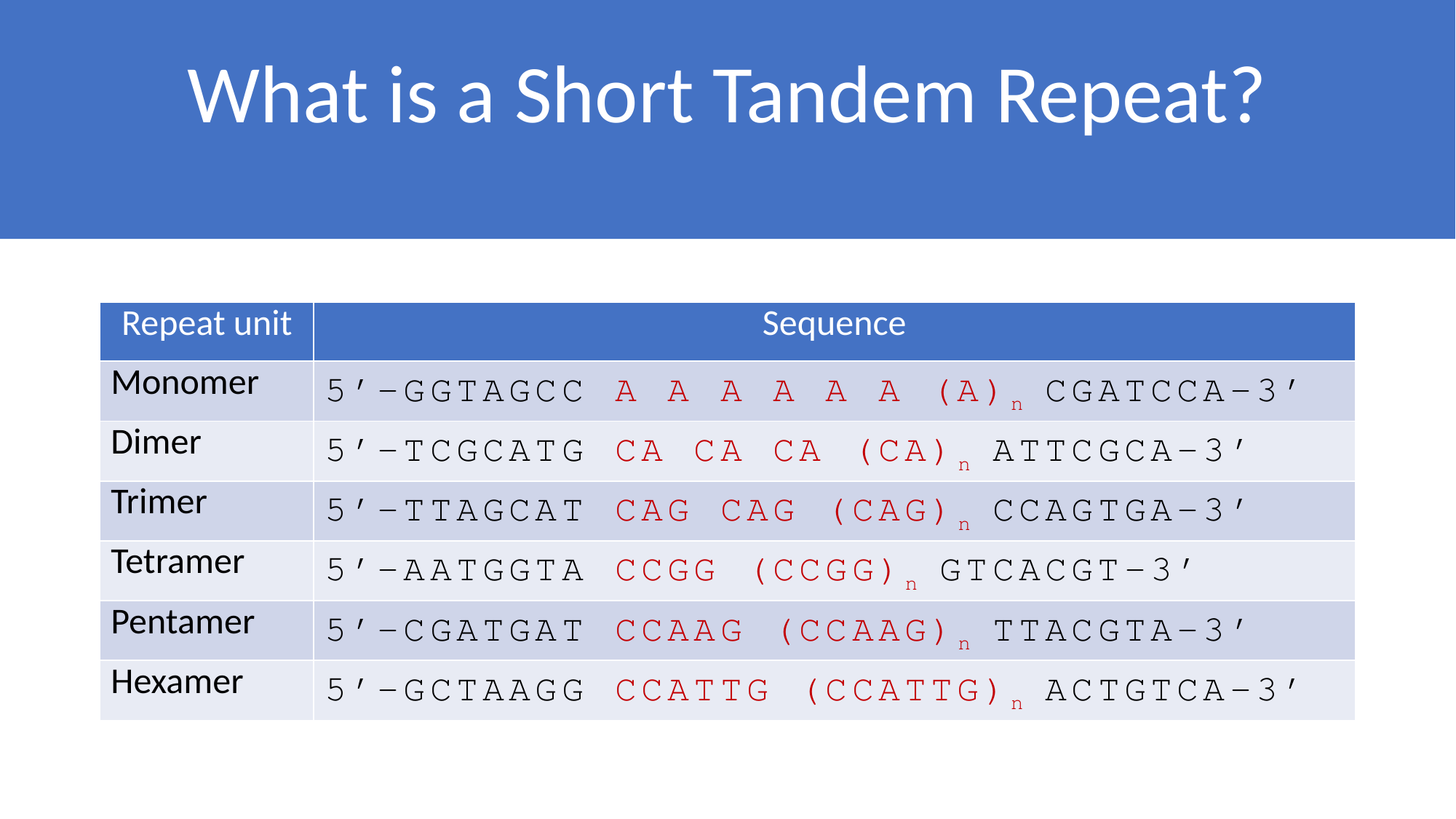

# What is a Short Tandem Repeat?
| Repeat unit | Sequence |
| --- | --- |
| Monomer | 5’-GGTAGCC A A A A A A (A)n CGATCCA-3’ |
| Dimer | 5’-TCGCATG CA CA CA (CA)n ATTCGCA-3’ |
| Trimer | 5’-TTAGCAT CAG CAG (CAG)n CCAGTGA-3’ |
| Tetramer | 5’-AATGGTA CCGG (CCGG)n GTCACGT-3’ |
| Pentamer | 5’-CGATGAT CCAAG (CCAAG)n TTACGTA-3’ |
| Hexamer | 5’-GCTAAGG CCATTG (CCATTG)n ACTGTCA-3’ |